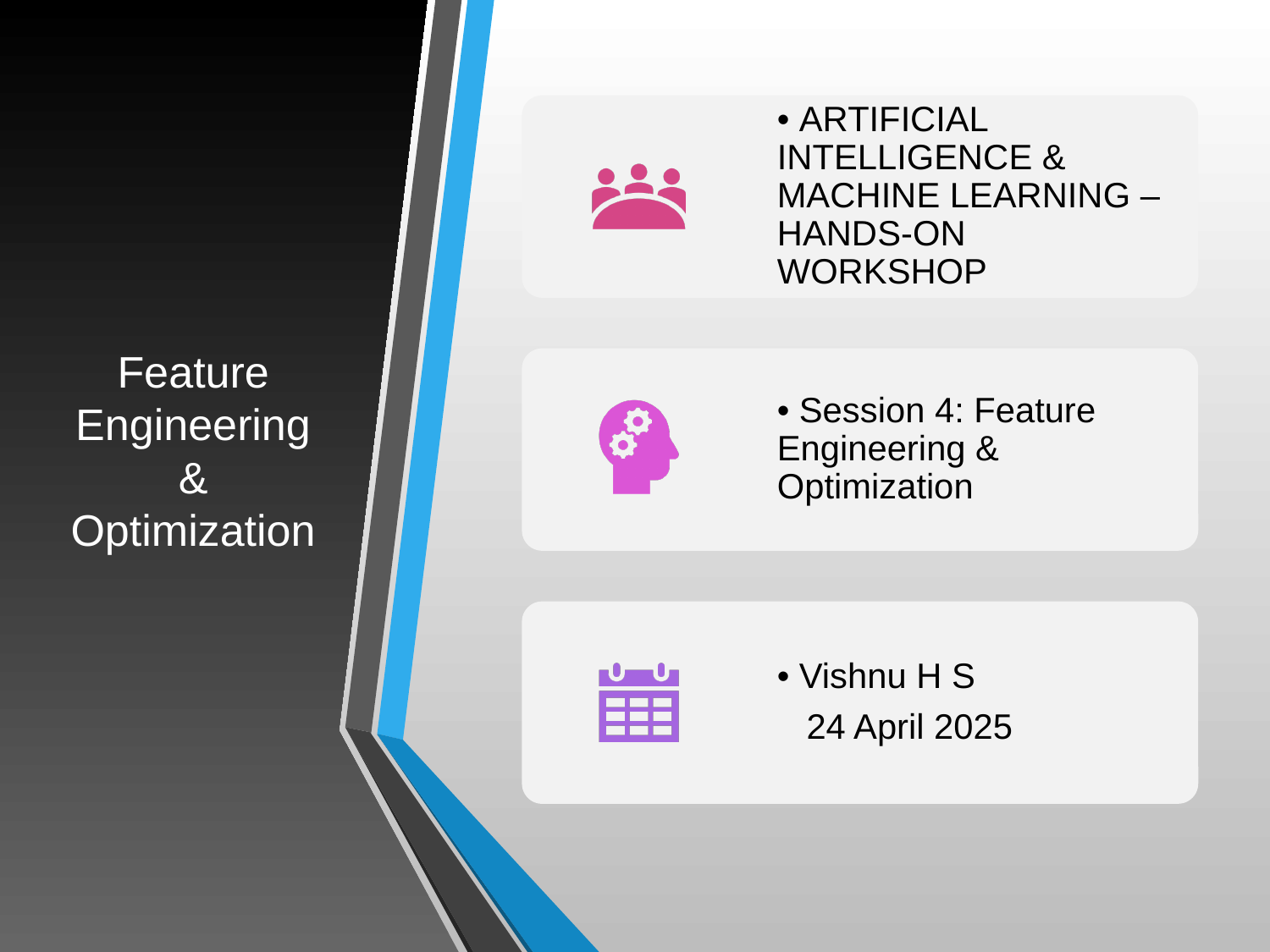

# Feature Engineering & Optimization
• ARTIFICIAL INTELLIGENCE & MACHINE LEARNING – HANDS-ON WORKSHOP
• Session 4: Feature Engineering & Optimization
• Vishnu H S
   24 April 2025